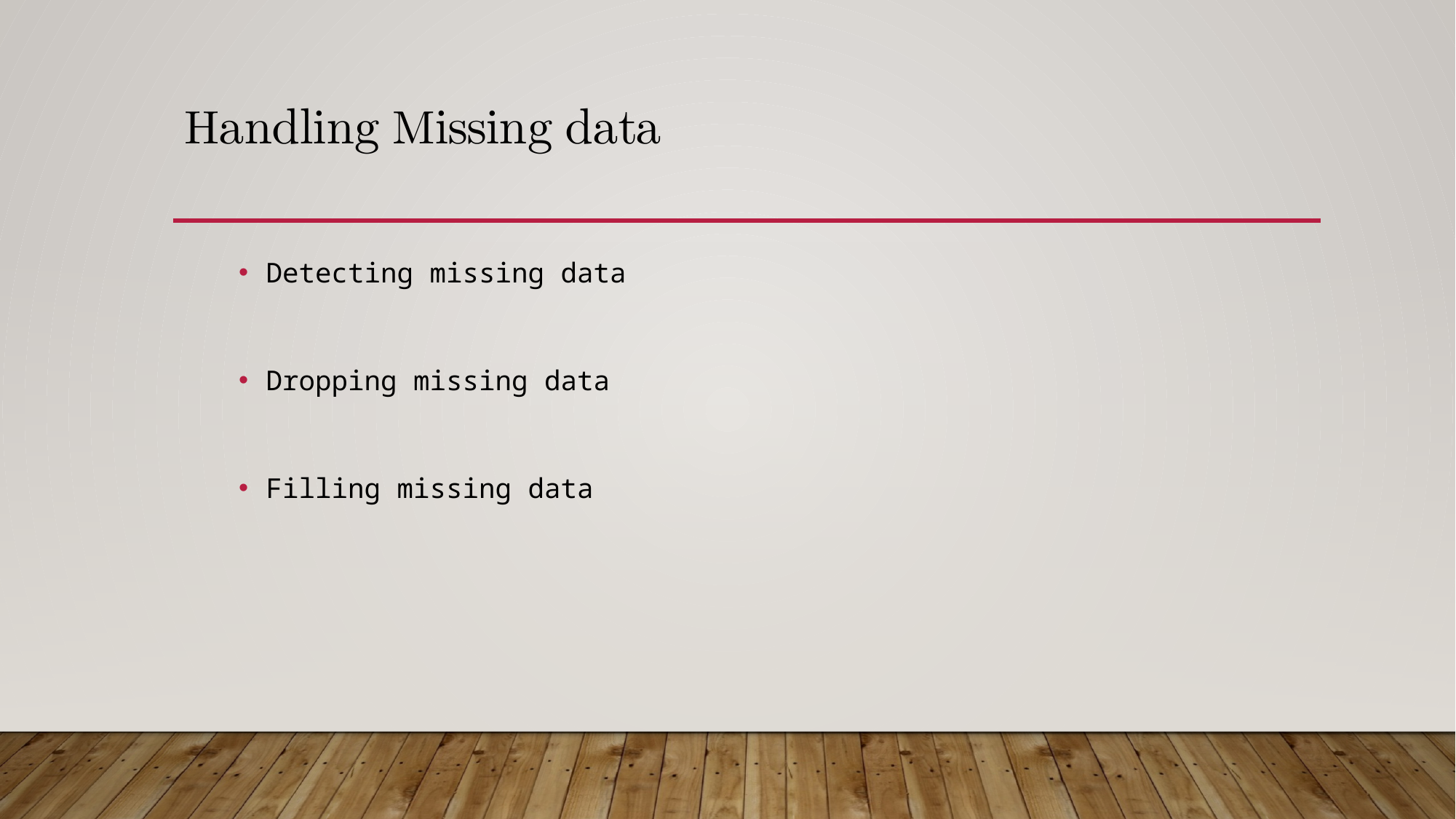

# Handling Missing data
Detecting missing data

Dropping missing data

Filling missing data